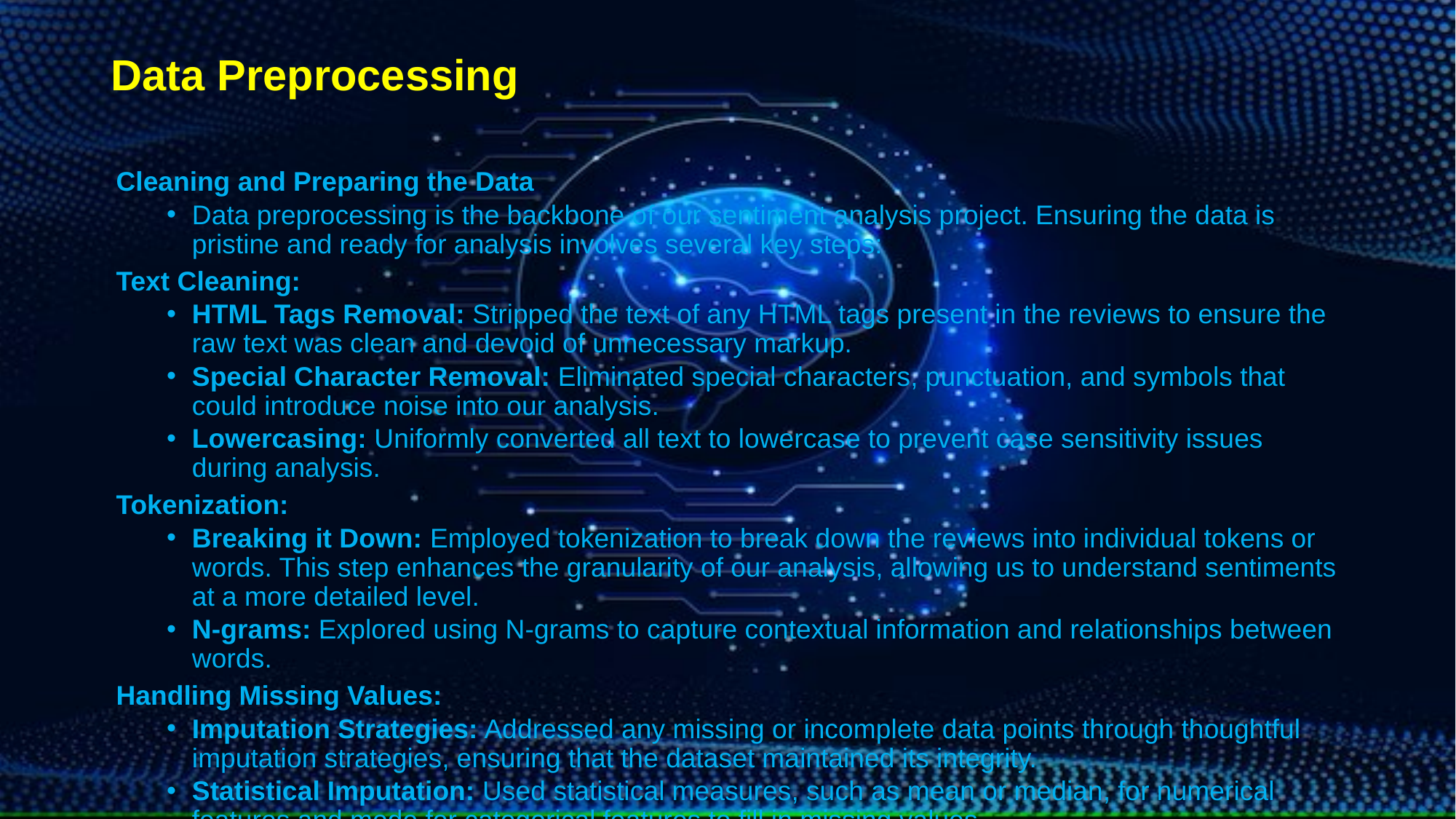

# Data Preprocessing
Cleaning and Preparing the Data
Data preprocessing is the backbone of our sentiment analysis project. Ensuring the data is pristine and ready for analysis involves several key steps:
Text Cleaning:
HTML Tags Removal: Stripped the text of any HTML tags present in the reviews to ensure the raw text was clean and devoid of unnecessary markup.
Special Character Removal: Eliminated special characters, punctuation, and symbols that could introduce noise into our analysis.
Lowercasing: Uniformly converted all text to lowercase to prevent case sensitivity issues during analysis.
Tokenization:
Breaking it Down: Employed tokenization to break down the reviews into individual tokens or words. This step enhances the granularity of our analysis, allowing us to understand sentiments at a more detailed level.
N-grams: Explored using N-grams to capture contextual information and relationships between words.
Handling Missing Values:
Imputation Strategies: Addressed any missing or incomplete data points through thoughtful imputation strategies, ensuring that the dataset maintained its integrity.
Statistical Imputation: Used statistical measures, such as mean or median, for numerical features and mode for categorical features to fill in missing values.